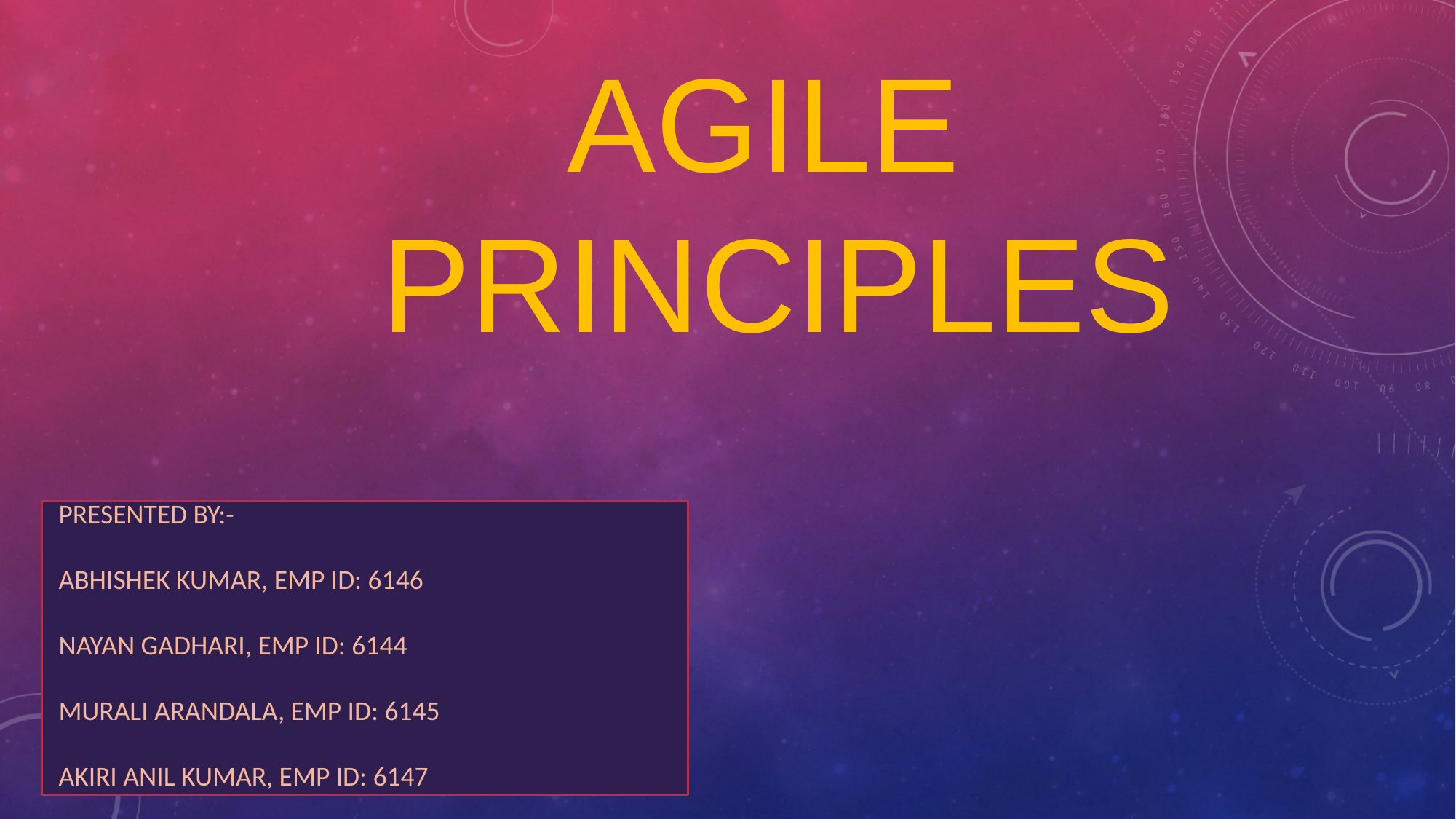

AGILE       PRINCIPLES
PRESENTED BY:-

ABHISHEK KUMAR, EMP ID: 6146

NAYAN GADHARI, EMP ID: 6144

MURALI ARANDALA, EMP ID: 6145

AKIRI ANIL KUMAR, EMP ID: 6147